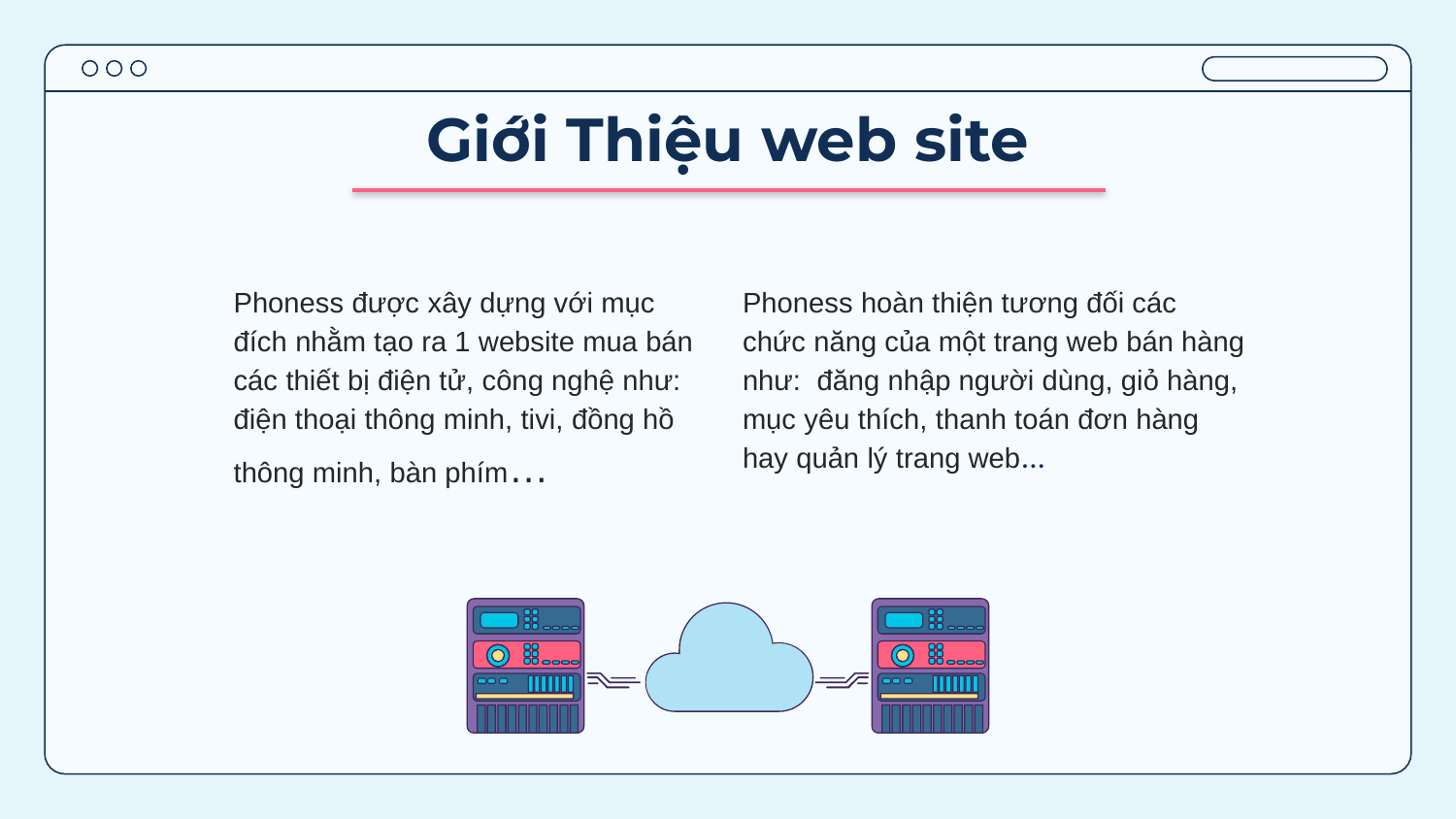

# Giới Thiệu web site
Phoness được xây dựng với mục đích nhằm tạo ra 1 website mua bán các thiết bị điện tử, công nghệ như: điện thoại thông minh, tivi, đồng hồ thông minh, bàn phím…
Phoness hoàn thiện tương đối các chức năng của một trang web bán hàng như:  đăng nhập người dùng, giỏ hàng, mục yêu thích, thanh toán đơn hàng hay quản lý trang web…